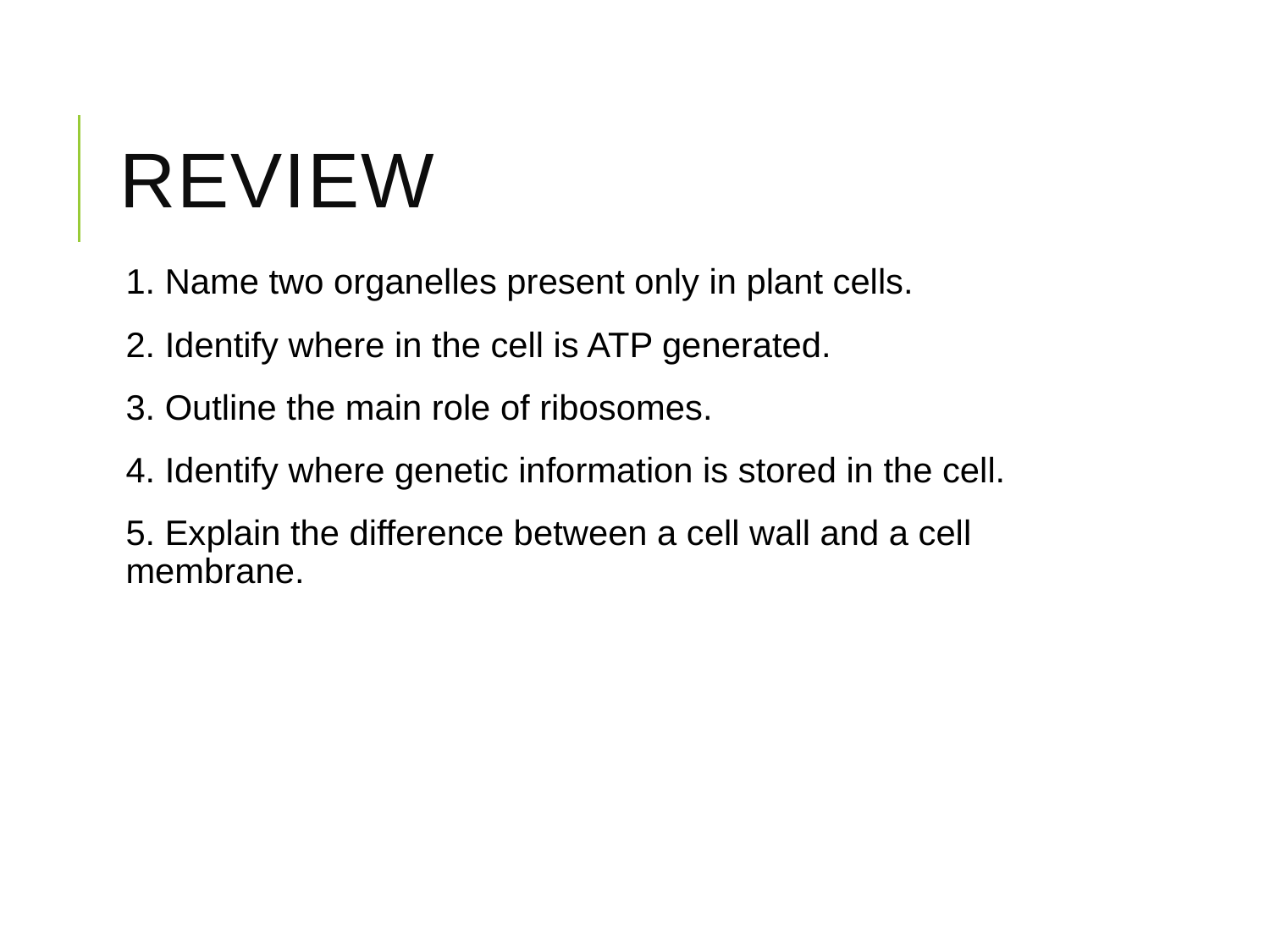

# Review
1. Name two organelles present only in plant cells.
2. Identify where in the cell is ATP generated.
3. Outline the main role of ribosomes.
4. Identify where genetic information is stored in the cell.
5. Explain the difference between a cell wall and a cell membrane.